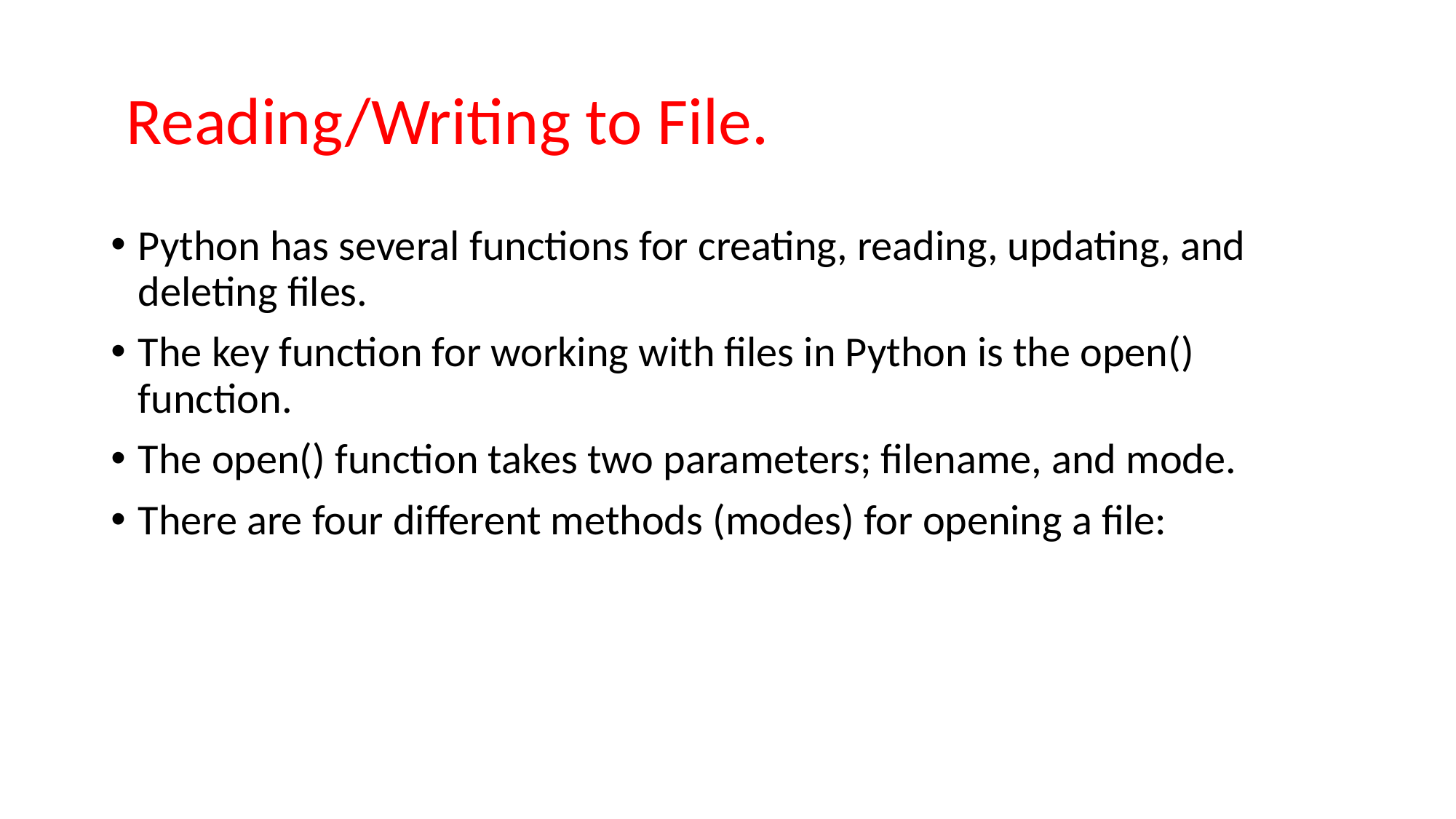

# Reading/Writing to File.
Python has several functions for creating, reading, updating, and deleting files.
The key function for working with files in Python is the open() function.
The open() function takes two parameters; filename, and mode.
There are four different methods (modes) for opening a file: